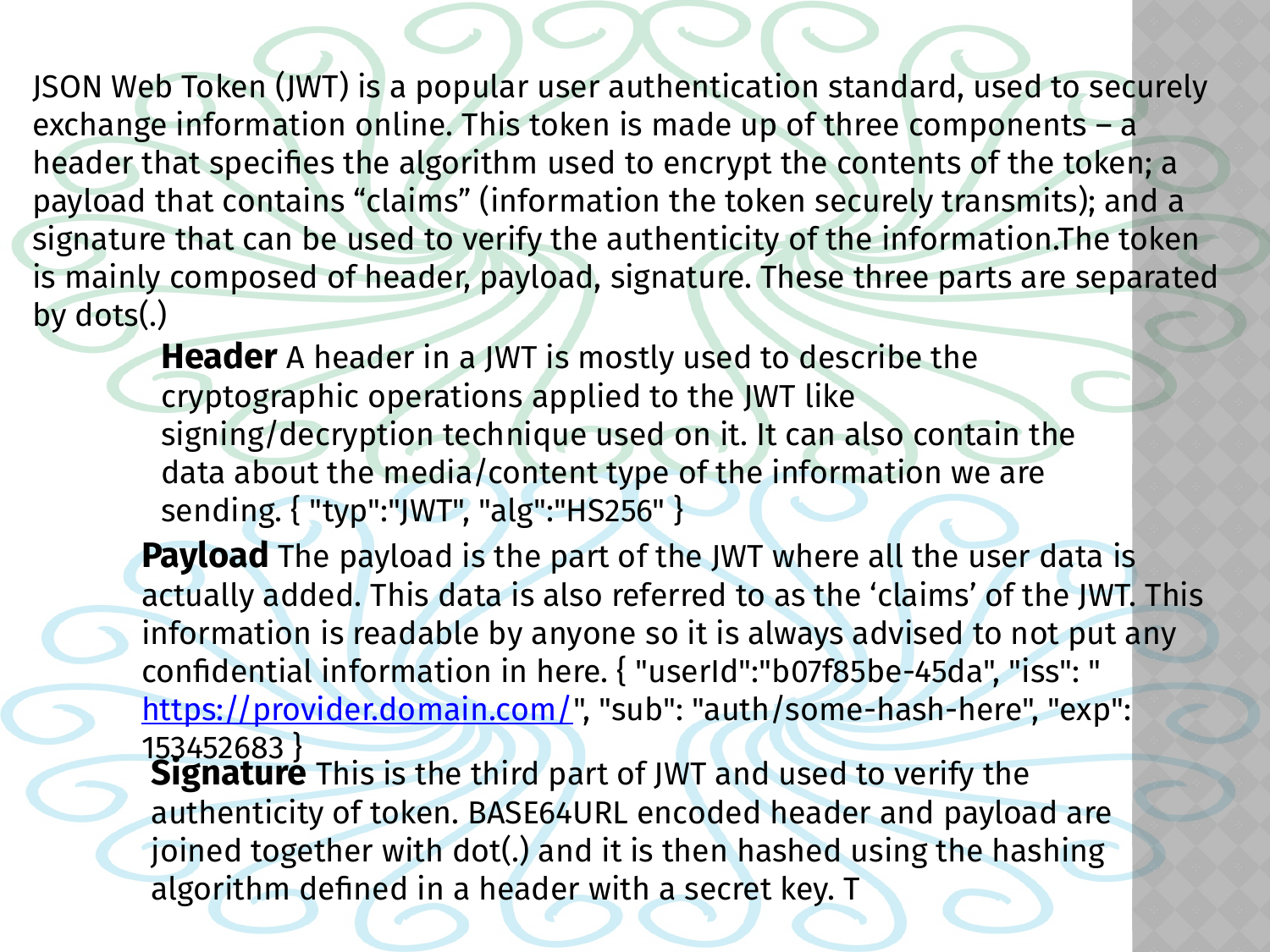

JSON Web Token (JWT) is a popular user authentication standard, used to securely exchange information online. This token is made up of three components – a header that specifies the algorithm used to encrypt the contents of the token; a payload that contains “claims” (information the token securely transmits); and a signature that can be used to verify the authenticity of the information.The token is mainly composed of header, payload, signature. These three parts are separated by dots(.)
Header A header in a JWT is mostly used to describe the cryptographic operations applied to the JWT like signing/decryption technique used on it. It can also contain the data about the media/content type of the information we are sending. { "typ":"JWT", "alg":"HS256" }
Payload The payload is the part of the JWT where all the user data is actually added. This data is also referred to as the ‘claims’ of the JWT. This information is readable by anyone so it is always advised to not put any confidential information in here. { "userId":"b07f85be-45da", "iss": "https://provider.domain.com/", "sub": "auth/some-hash-here", "exp": 153452683 }
Signature This is the third part of JWT and used to verify the authenticity of token. BASE64URL encoded header and payload are joined together with dot(.) and it is then hashed using the hashing algorithm defined in a header with a secret key. T